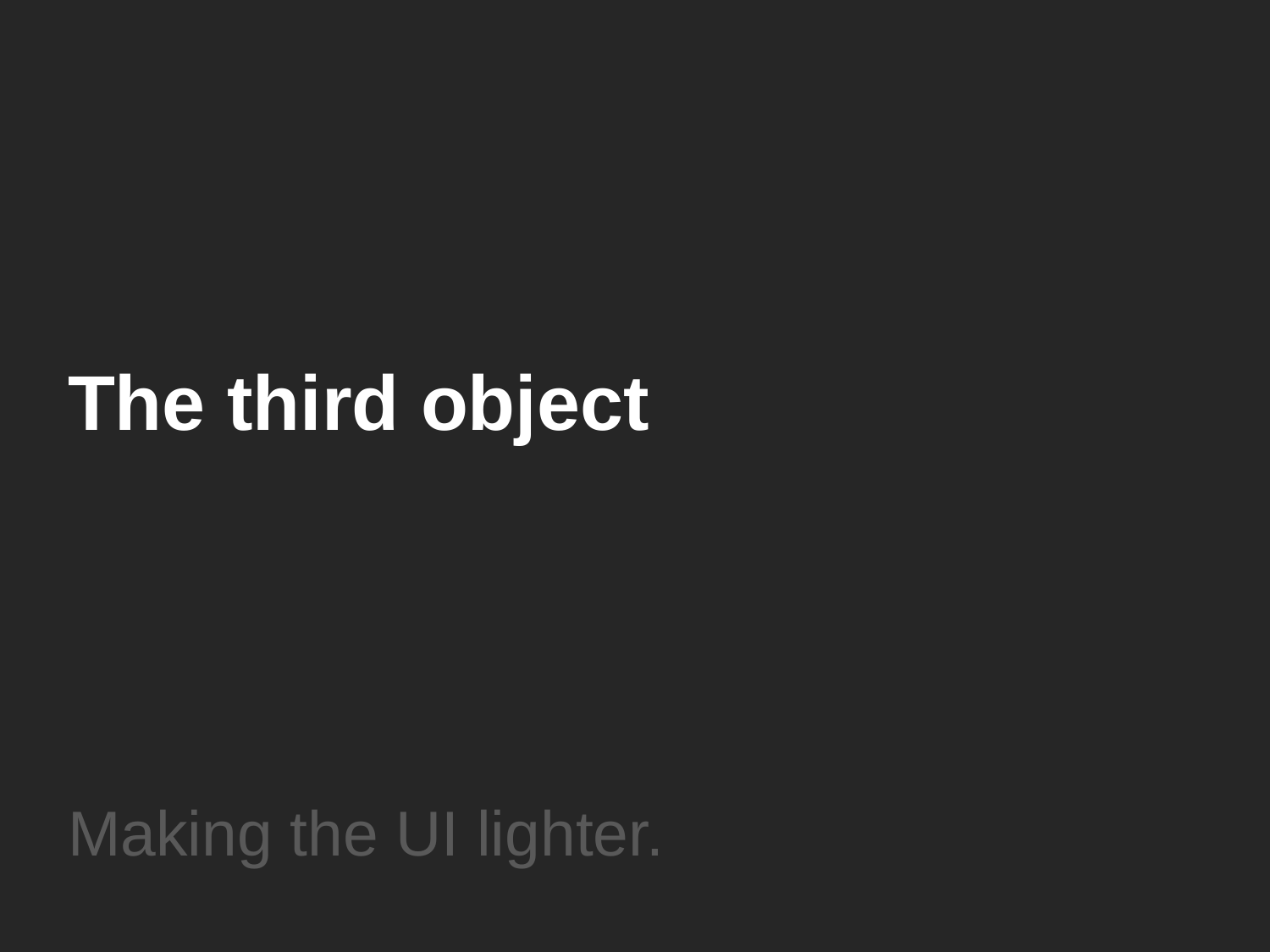

# The third object
Making the UI lighter.